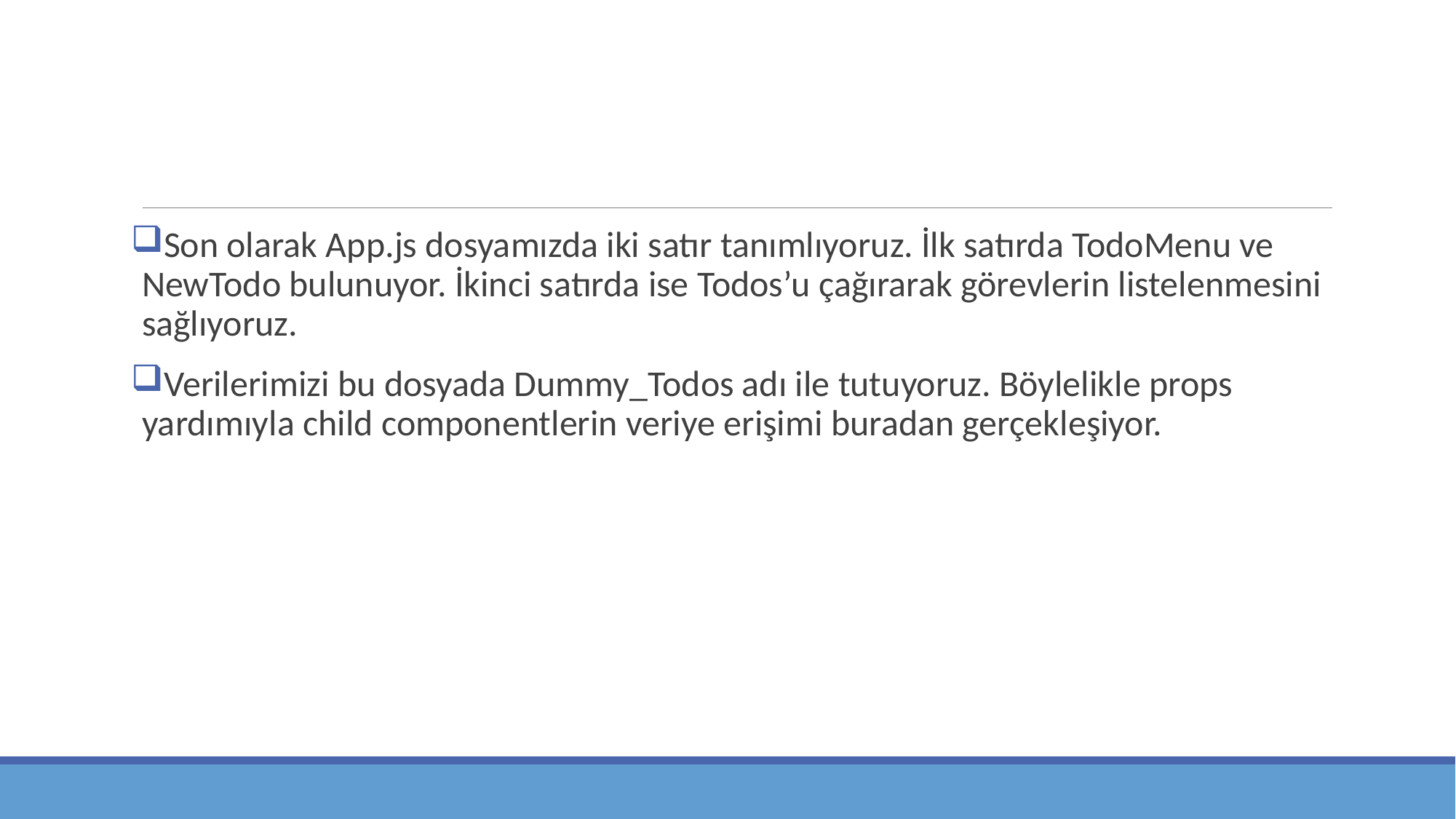

Son olarak App.js dosyamızda iki satır tanımlıyoruz. İlk satırda TodoMenu ve NewTodo bulunuyor. İkinci satırda ise Todos’u çağırarak görevlerin listelenmesini sağlıyoruz.
Verilerimizi bu dosyada Dummy_Todos adı ile tutuyoruz. Böylelikle props yardımıyla child componentlerin veriye erişimi buradan gerçekleşiyor.